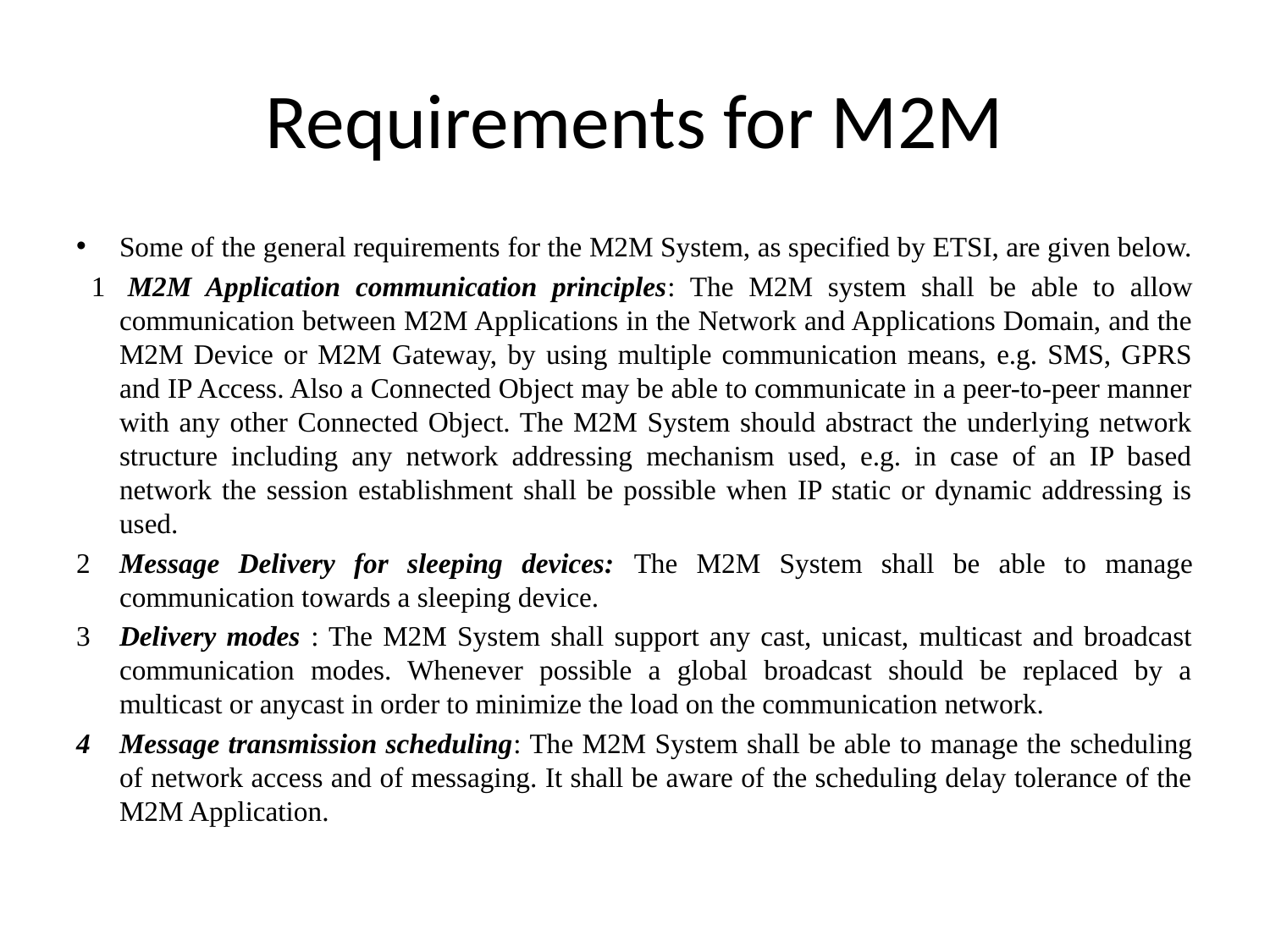

# Requirements for M2M
Some of the general requirements for the M2M System, as specified by ETSI, are given below.
 1	M2M Application communication principles: The M2M system shall be able to allow communication between M2M Applications in the Network and Applications Domain, and the M2M Device or M2M Gateway, by using multiple communication means, e.g. SMS, GPRS and IP Access. Also a Connected Object may be able to communicate in a peer-to-peer manner with any other Connected Object. The M2M System should abstract the underlying network structure including any network addressing mechanism used, e.g. in case of an IP based network the session establishment shall be possible when IP static or dynamic addressing is used.
2	Message Delivery for sleeping devices: The M2M System shall be able to manage communication towards a sleeping device.
3	Delivery modes : The M2M System shall support any cast, unicast, multicast and broadcast communication modes. Whenever possible a global broadcast should be replaced by a multicast or anycast in order to minimize the load on the communication network.
4	Message transmission scheduling: The M2M System shall be able to manage the scheduling of network access and of messaging. It shall be aware of the scheduling delay tolerance of the M2M Application.